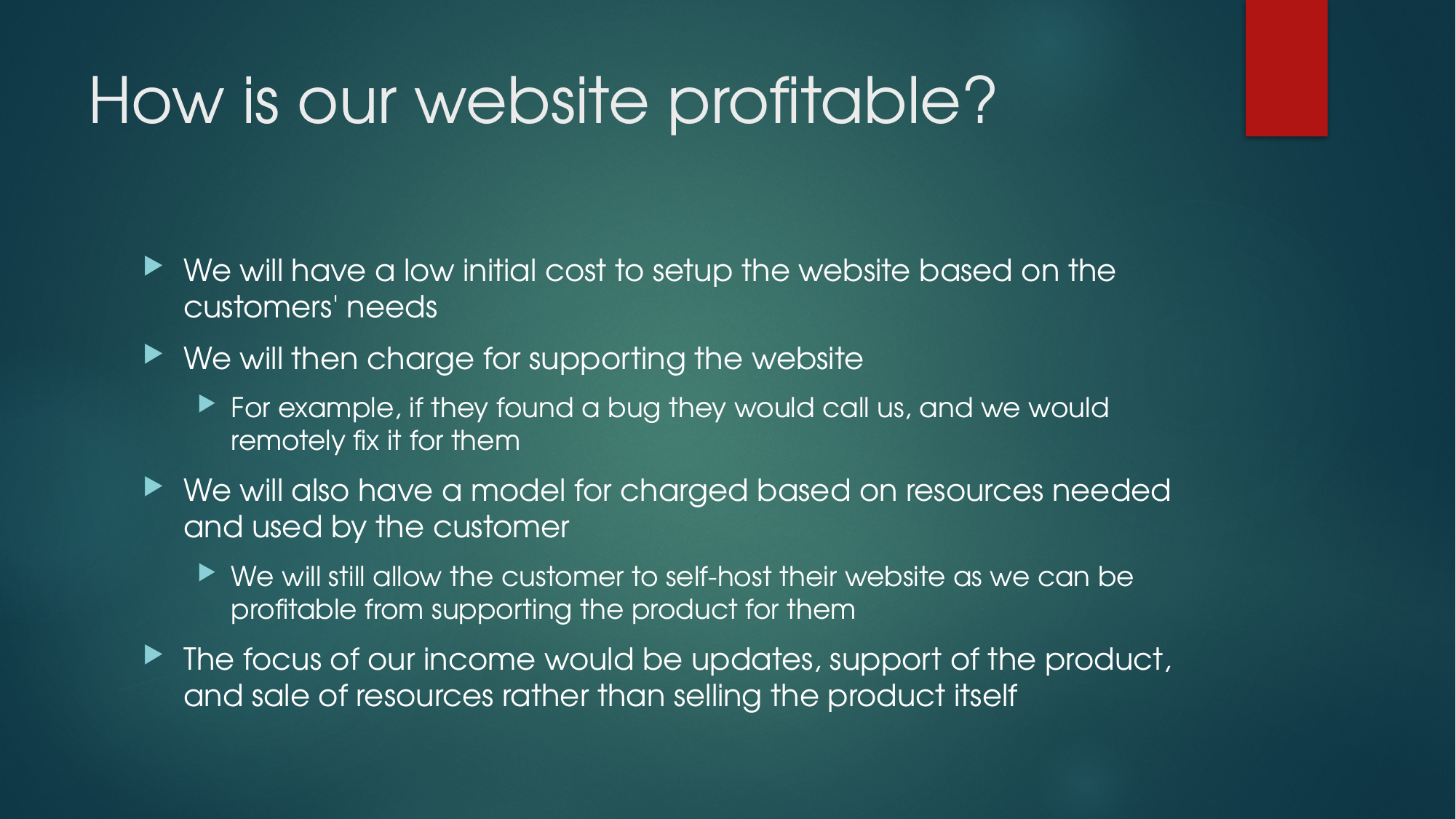

# How is our website profitable?
We will have a low initial cost to setup the website based on the customers' needs
We will then charge for supporting the website
For example, if they found a bug they would call us, and we would remotely fix it for them
We will also have a model for charged based on resources needed and used by the customer
We will still allow the customer to self-host their website as we can be profitable from supporting the product for them
The focus of our income would be updates, support of the product, and sale of resources rather than selling the product itself